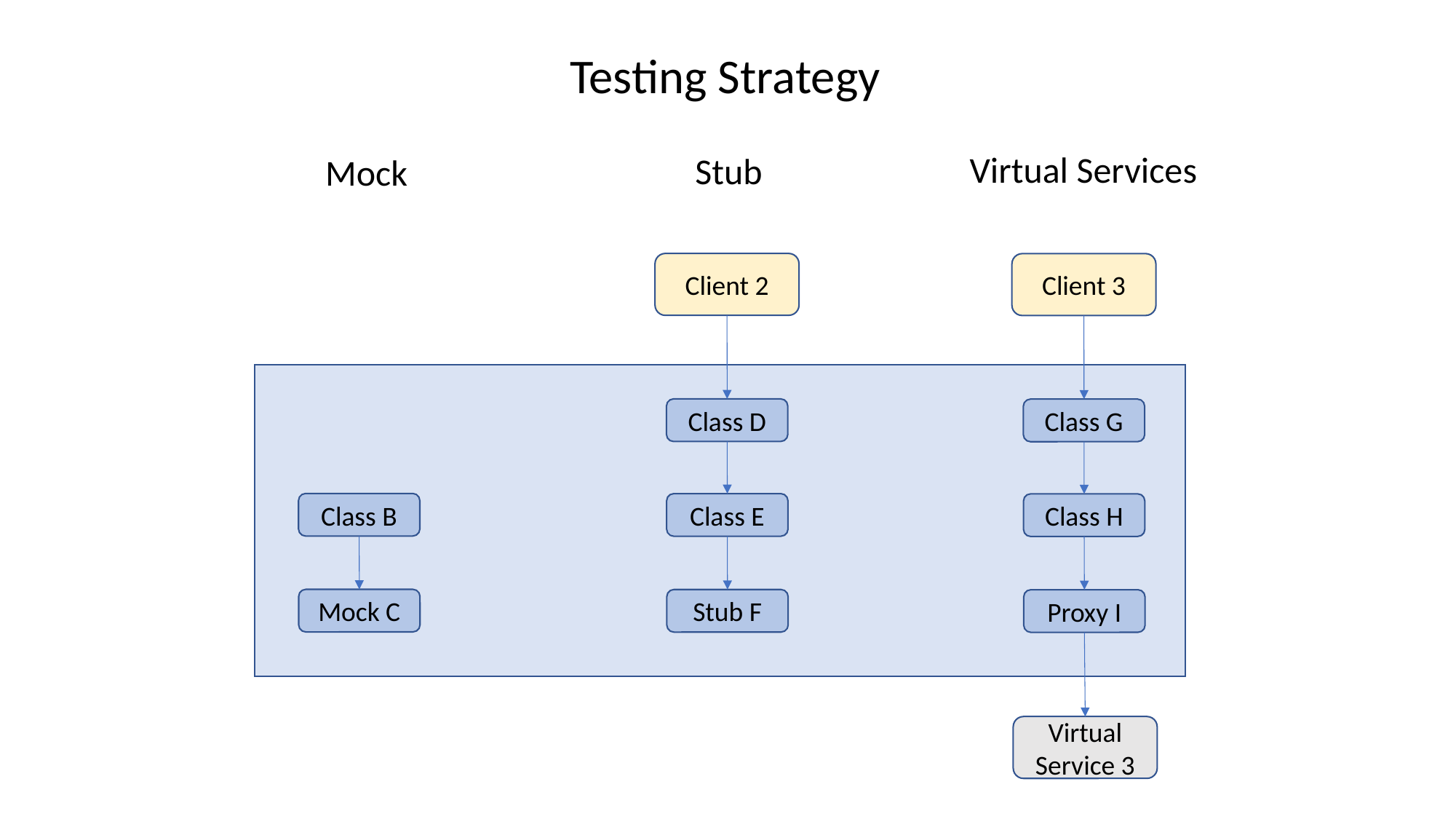

Testing Strategy
Virtual Services
Stub
Mock
Client 2
Class D
Class E
Stub F
Client 3
Class G
Class H
Proxy I
Virtual Service 3

Class B
Mock C